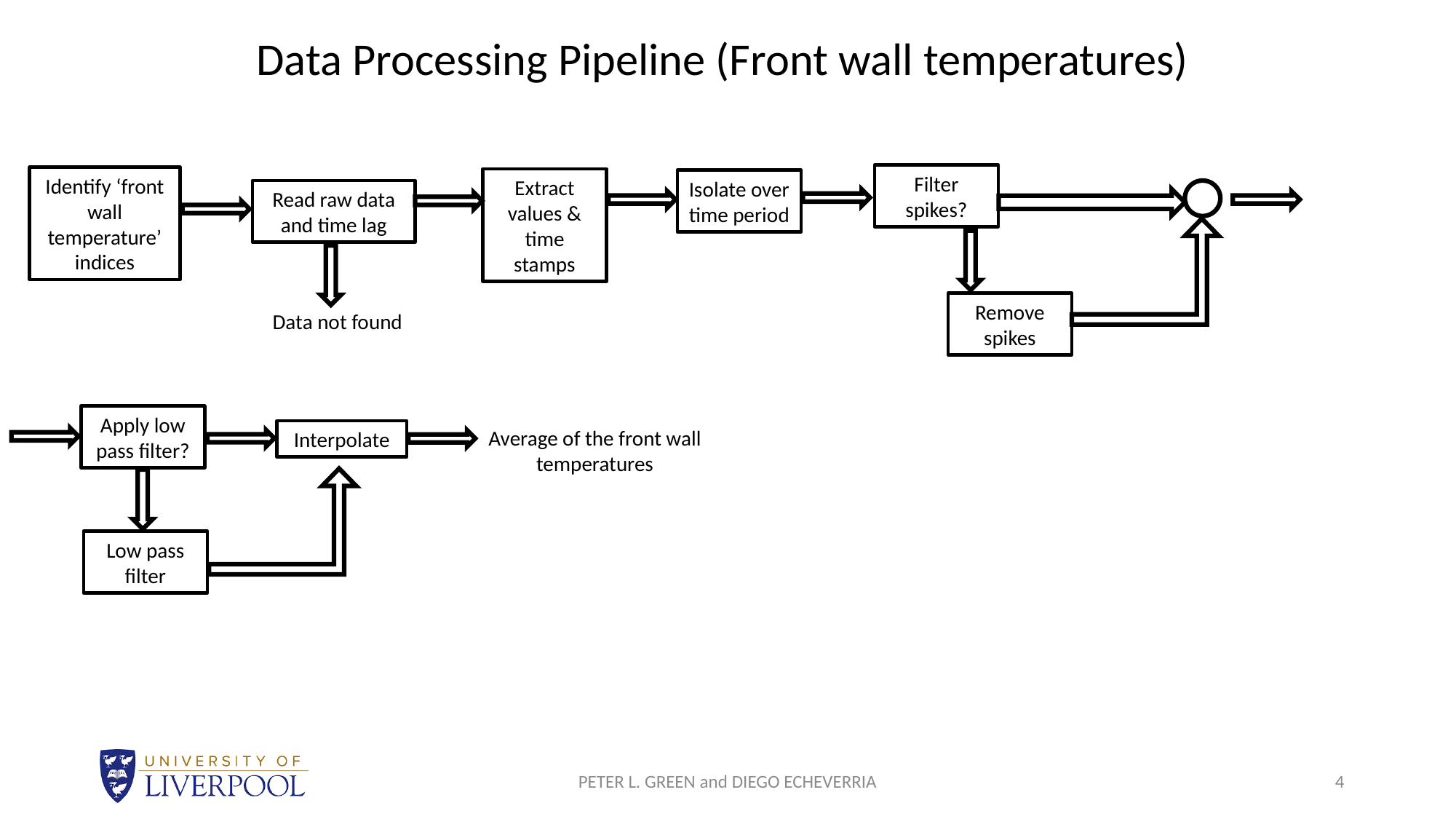

Data Processing Pipeline (Front wall temperatures)
Filter spikes?
Identify ‘front wall temperature’ indices
Extract values & time stamps
Isolate over time period
Read raw data and time lag

Remove spikes
Data not found
Apply low pass filter?
Average of the front wall temperatures
Interpolate

Low pass filter
PETER L. GREEN and DIEGO ECHEVERRIA
4